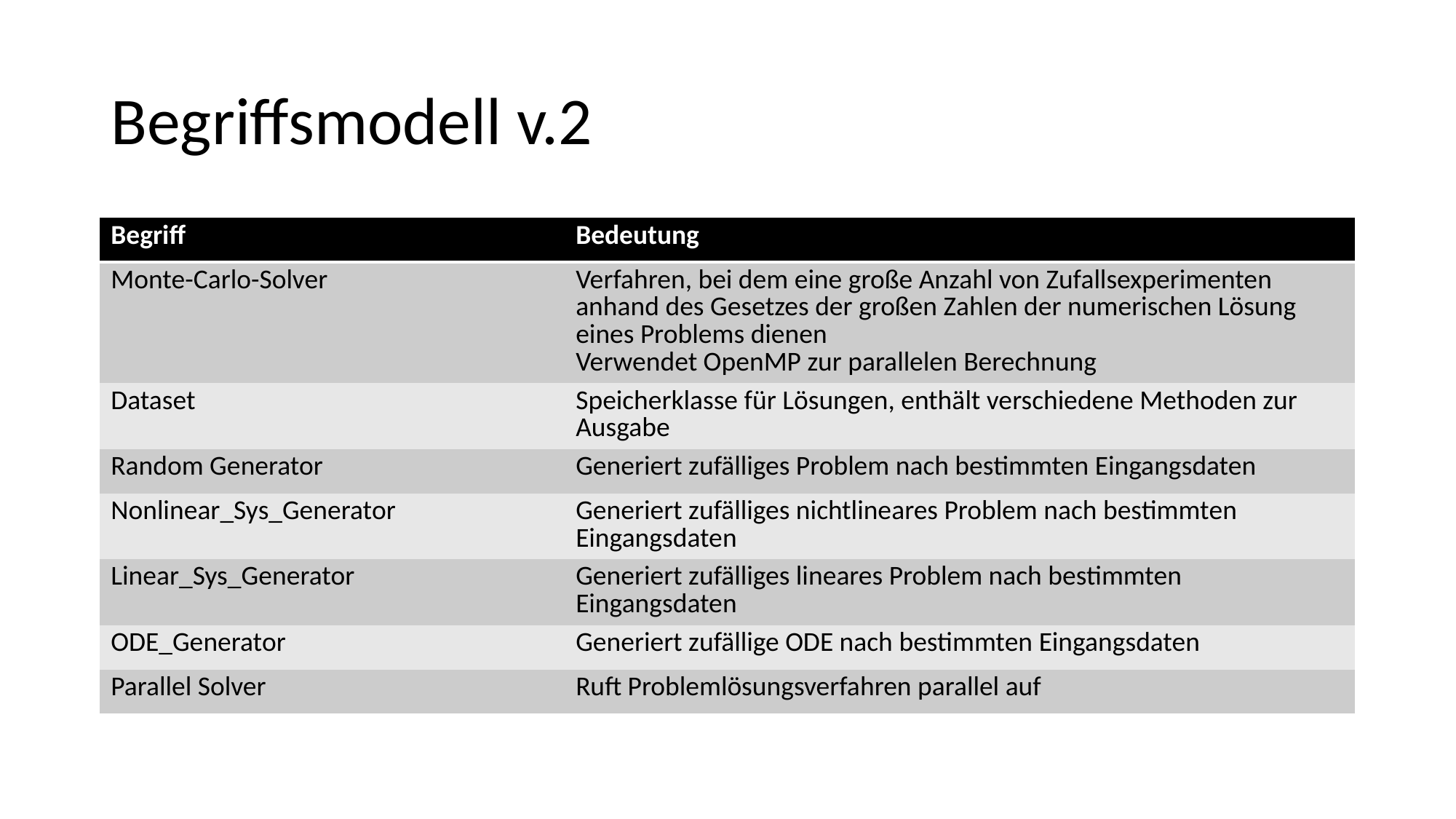

# Begriffsmodell v.2
| Begriff | Bedeutung |
| --- | --- |
| Monte-Carlo-Solver | Verfahren, bei dem eine große Anzahl von Zufallsexperimenten anhand des Gesetzes der großen Zahlen der numerischen Lösung eines Problems dienen Verwendet OpenMP zur parallelen Berechnung |
| Dataset | Speicherklasse für Lösungen, enthält verschiedene Methoden zur Ausgabe |
| Random Generator | Generiert zufälliges Problem nach bestimmten Eingangsdaten |
| Nonlinear\_Sys\_Generator | Generiert zufälliges nichtlineares Problem nach bestimmten Eingangsdaten |
| Linear\_Sys\_Generator | Generiert zufälliges lineares Problem nach bestimmten Eingangsdaten |
| ODE\_Generator | Generiert zufällige ODE nach bestimmten Eingangsdaten |
| Parallel Solver | Ruft Problemlösungsverfahren parallel auf |